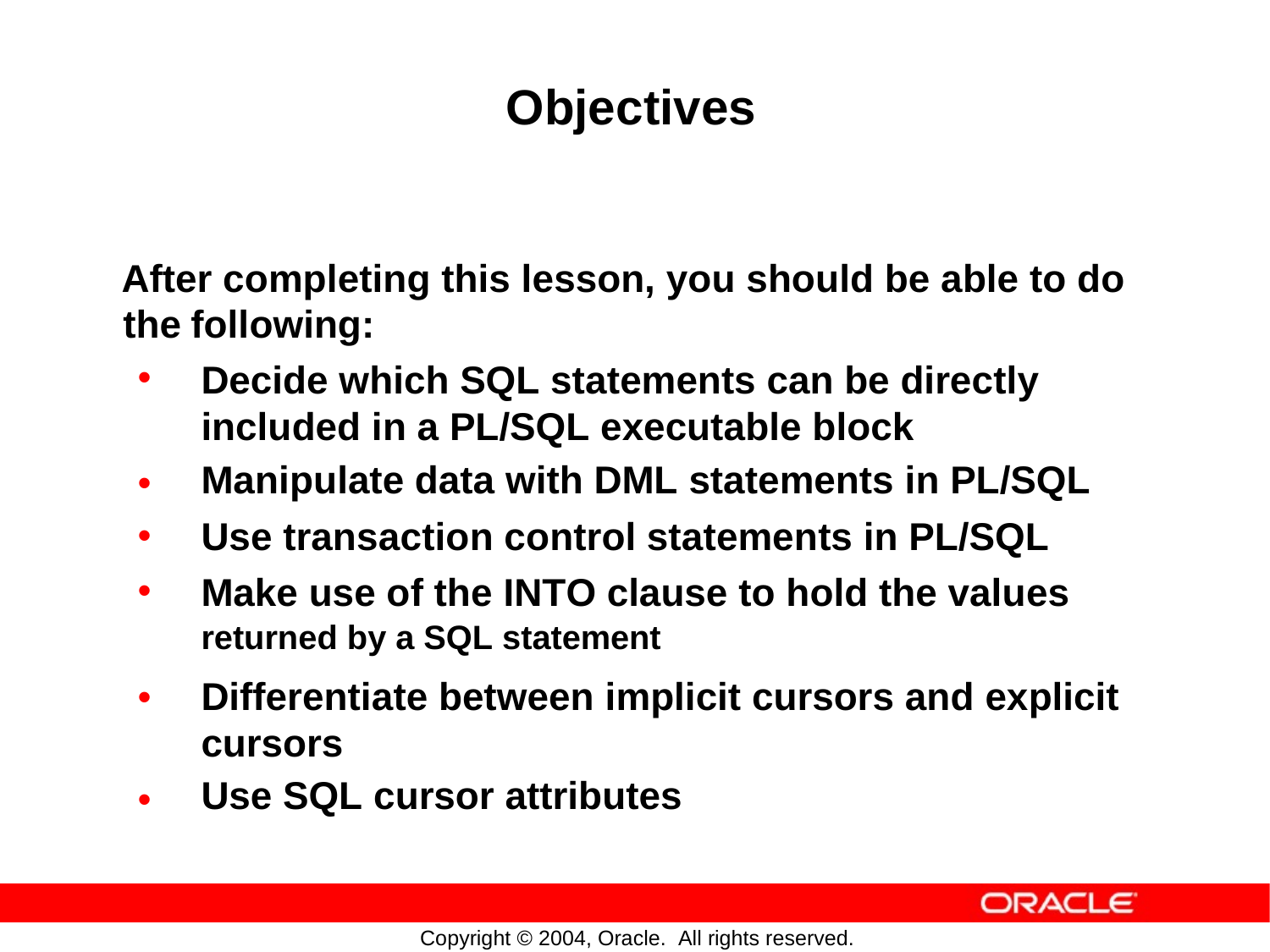

Objectives
After completing this lesson, you should be able to do
the
•
following:
Decide which SQL statements can be directly included in a PL/SQL executable block
Manipulate data with DML statements in PL/SQL
Use transaction control statements in PL/SQL
Make use of the INTO clause to hold the values
returned by a SQL statement
Differentiate between implicit cursors and explicit cursors
Use SQL cursor attributes
•
•
•
•
•

Copyright © 2004, Oracle.  All rights reserved.